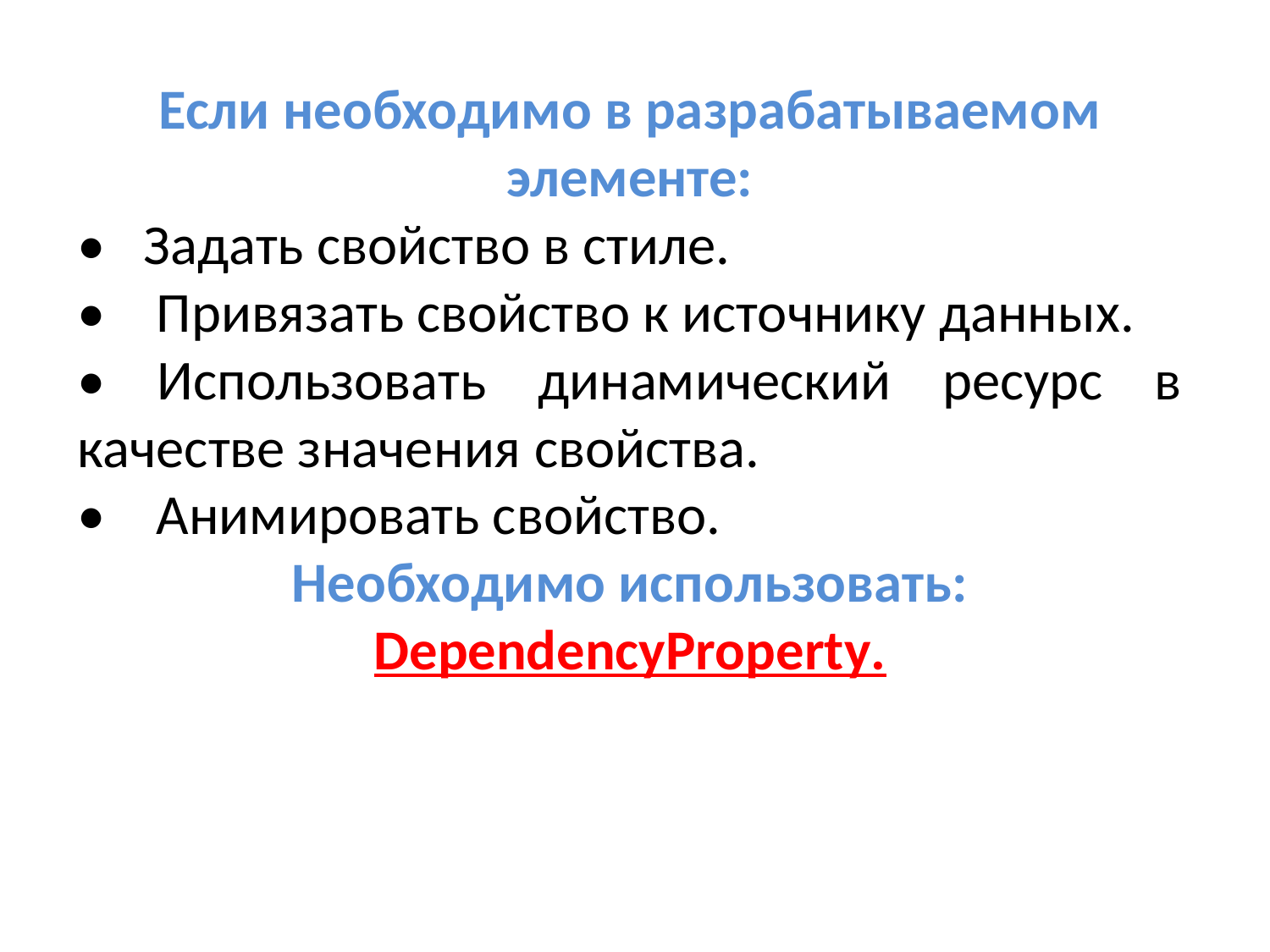

Если необходимо в разрабатываемом элементе:
•   Задать свойство в стиле.
•    Привязать свойство к источнику данных.
• Использовать динамический ресурс в качестве значения свойства.
•    Анимировать свойство.
Необходимо использовать:
DependencyProperty.